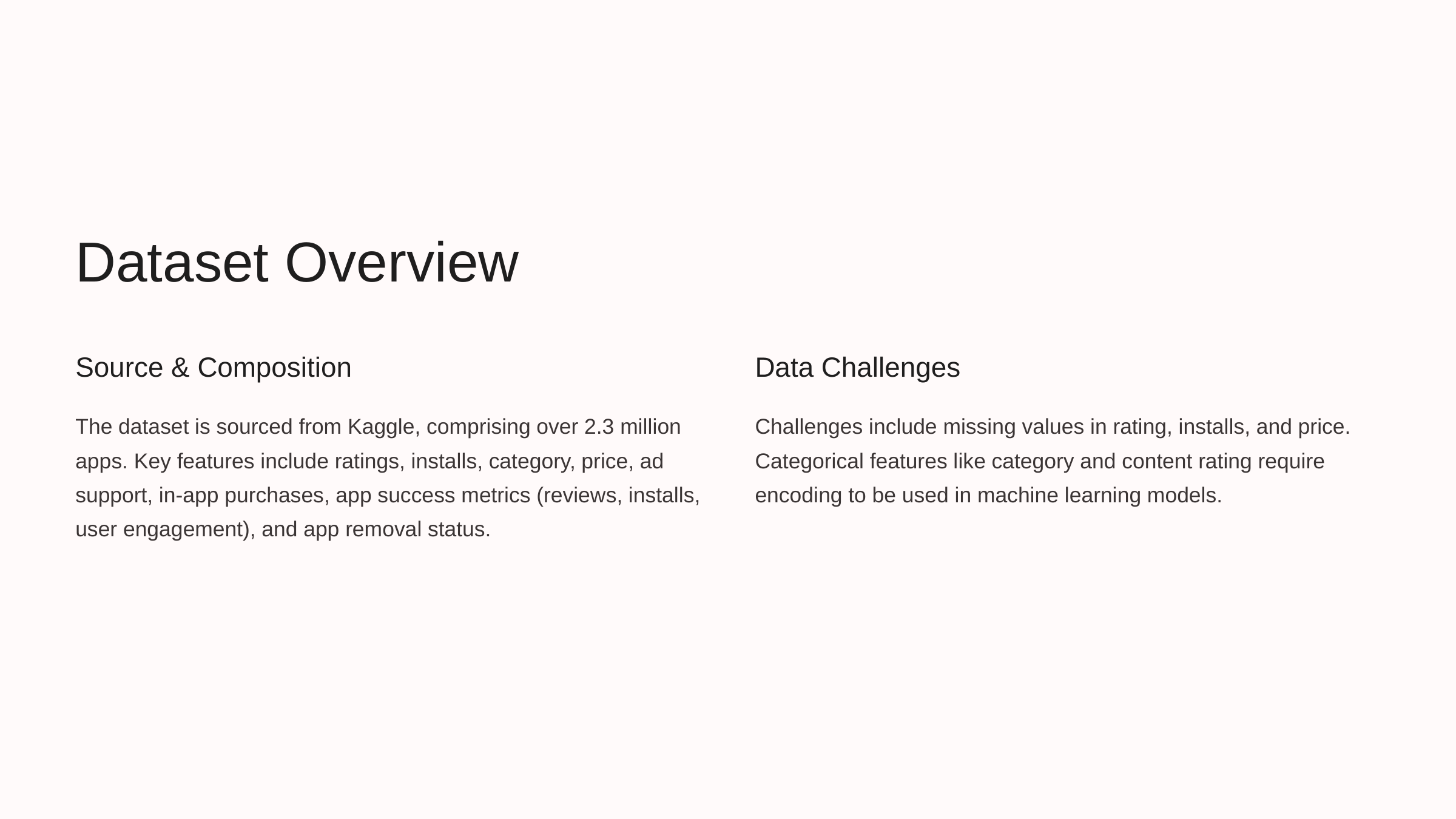

Dataset Overview
Source & Composition
Data Challenges
The dataset is sourced from Kaggle, comprising over 2.3 million apps. Key features include ratings, installs, category, price, ad support, in-app purchases, app success metrics (reviews, installs, user engagement), and app removal status.
Challenges include missing values in rating, installs, and price. Categorical features like category and content rating require encoding to be used in machine learning models.